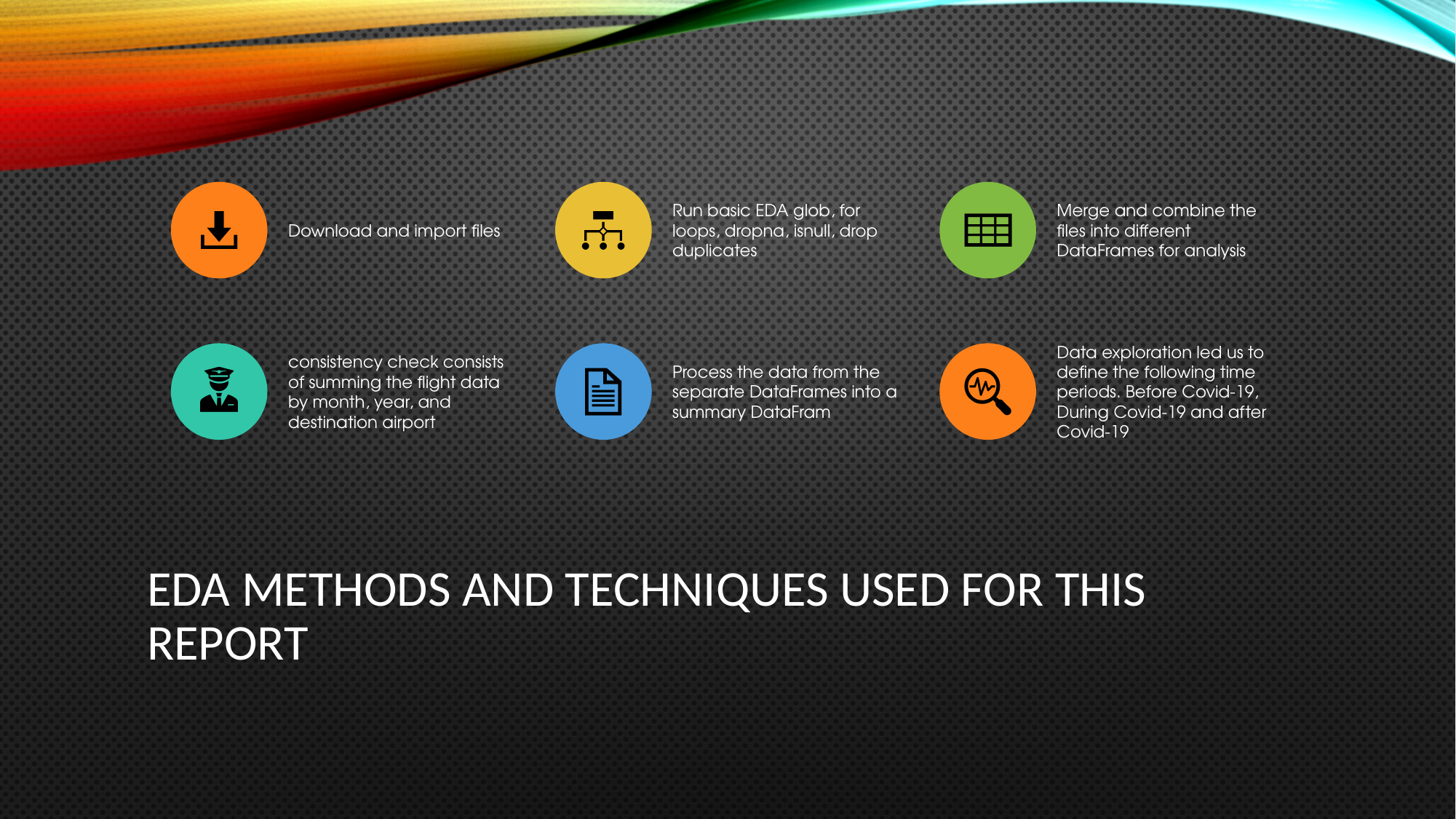

Download and import files
Run basic EDA glob, for loops, dropna, isnull, drop duplicates
Merge and combine the files into different DataFrames for analysis
consistency check consists of summing the flight data by month, year, and destination airport
Process the data from the separate DataFrames into a summary DataFram
Data exploration led us to define the following time periods. Before Covid-19, During Covid-19 and after Covid-19
# EDA Methods and Techniques used for this report